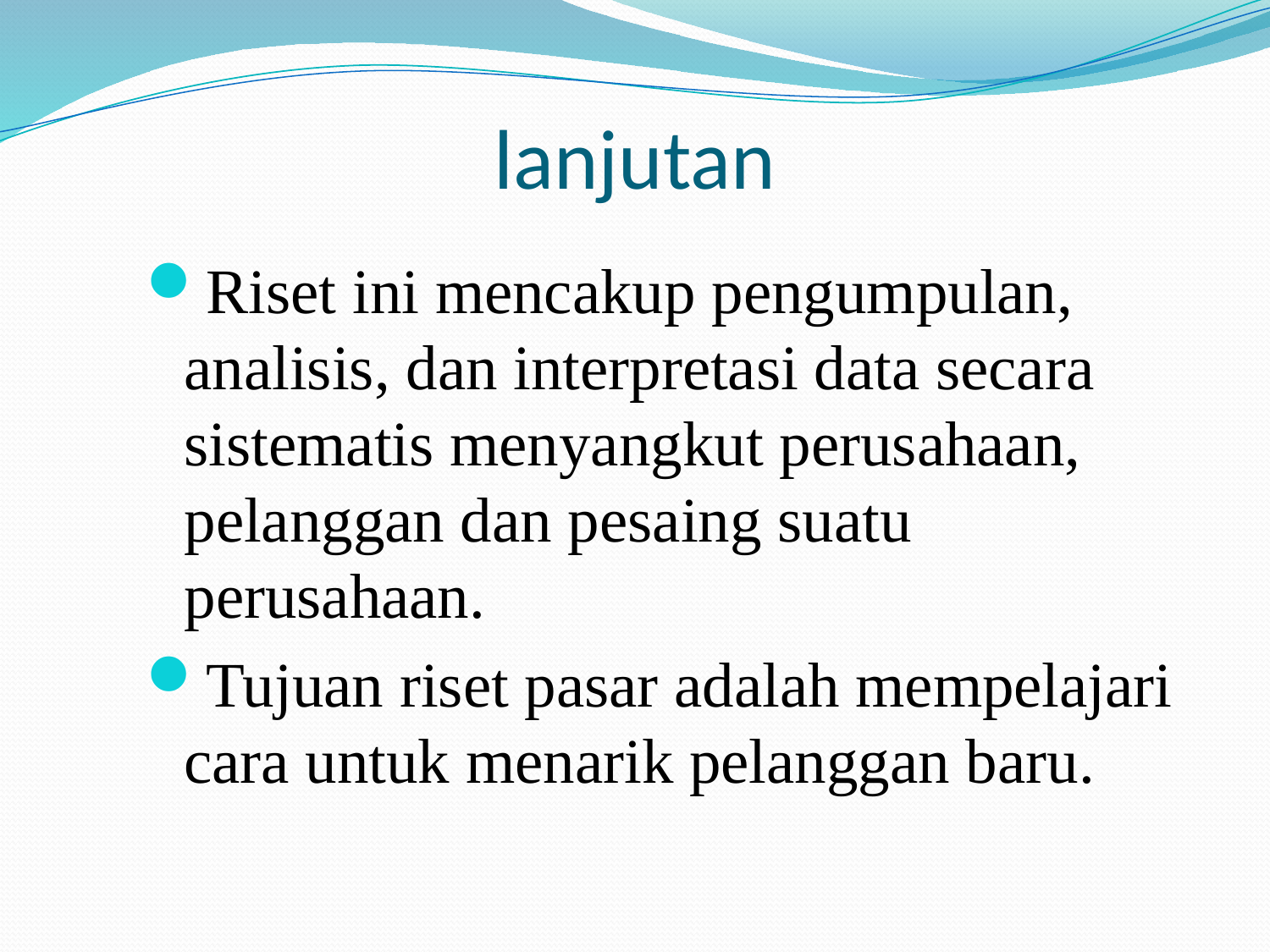

# lanjutan
Riset ini mencakup pengumpulan, analisis, dan interpretasi data secara sistematis menyangkut perusahaan, pelanggan dan pesaing suatu perusahaan.
Tujuan riset pasar adalah mempelajari cara untuk menarik pelanggan baru.